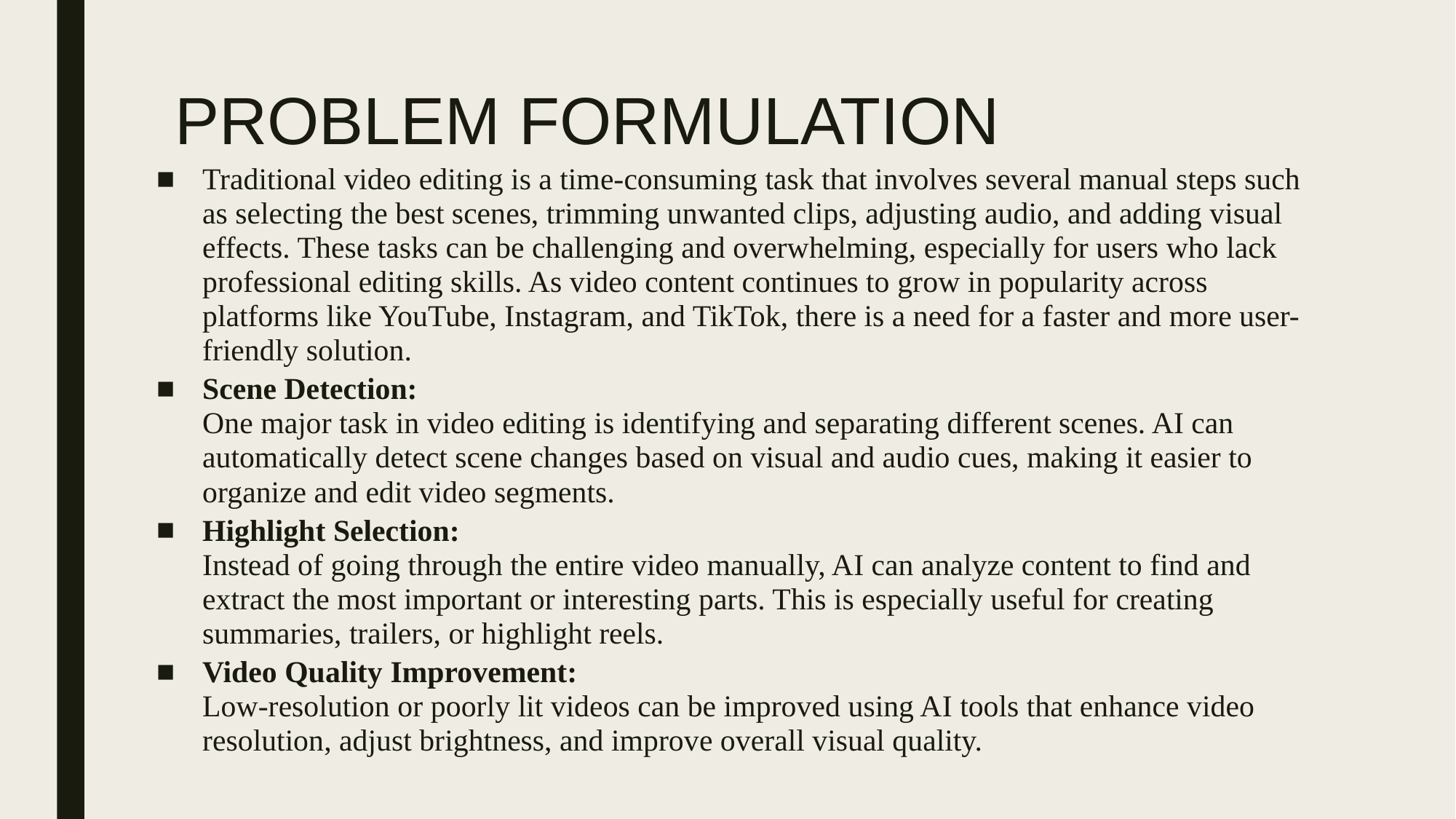

# PROBLEM FORMULATION
Traditional video editing is a time-consuming task that involves several manual steps such as selecting the best scenes, trimming unwanted clips, adjusting audio, and adding visual effects. These tasks can be challenging and overwhelming, especially for users who lack professional editing skills. As video content continues to grow in popularity across platforms like YouTube, Instagram, and TikTok, there is a need for a faster and more user-friendly solution.
Scene Detection:
One major task in video editing is identifying and separating different scenes. AI can automatically detect scene changes based on visual and audio cues, making it easier to organize and edit video segments.
Highlight Selection:
Instead of going through the entire video manually, AI can analyze content to find and extract the most important or interesting parts. This is especially useful for creating summaries, trailers, or highlight reels.
Video Quality Improvement:
Low-resolution or poorly lit videos can be improved using AI tools that enhance video resolution, adjust brightness, and improve overall visual quality.